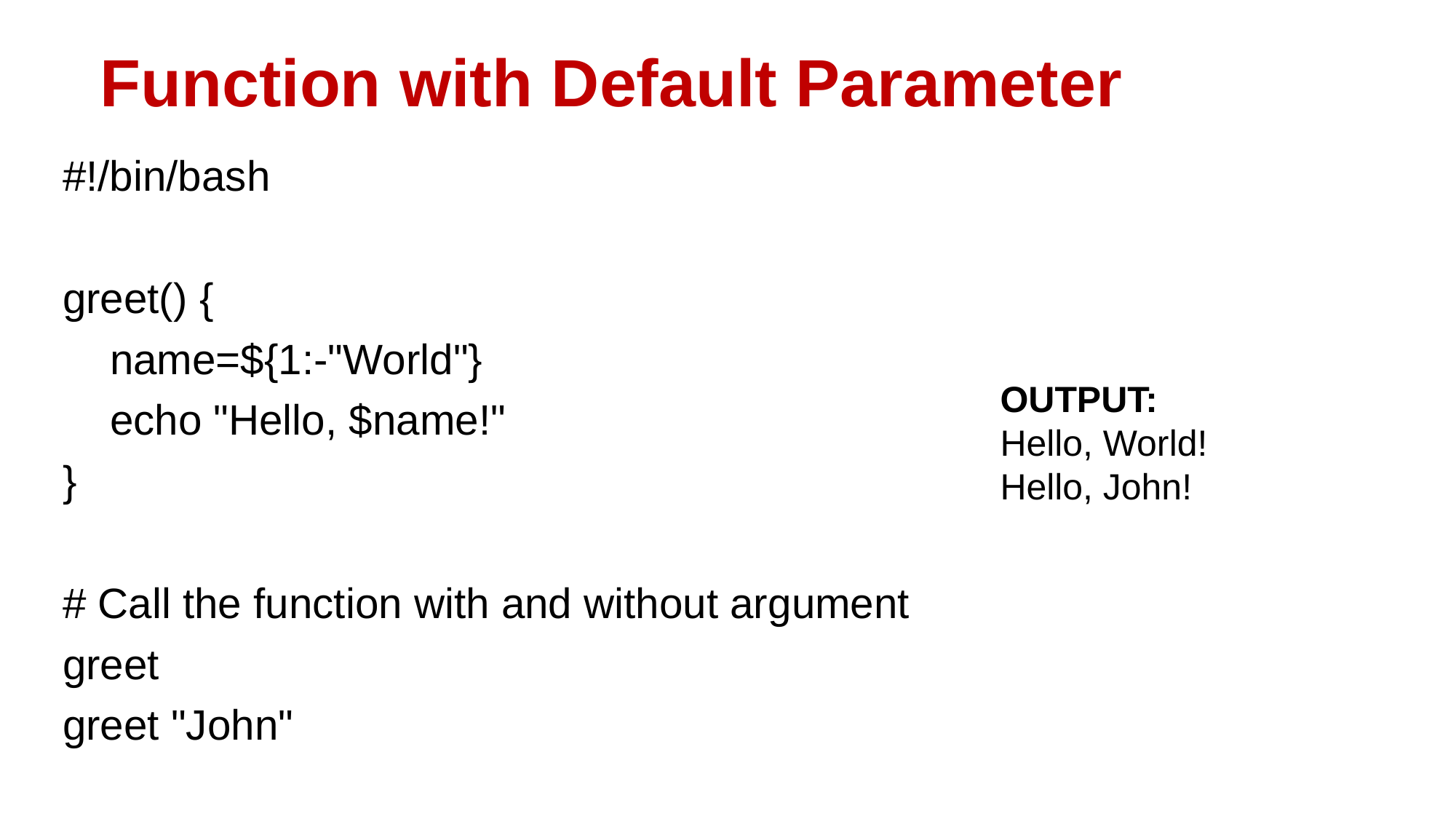

# Function with Default Parameter
#!/bin/bash

greet() {
    name=${1:-"World"}
    echo "Hello, $name!"
}

# Call the function with and without argument
greet
greet "John"
OUTPUT:
Hello, World!
Hello, John!